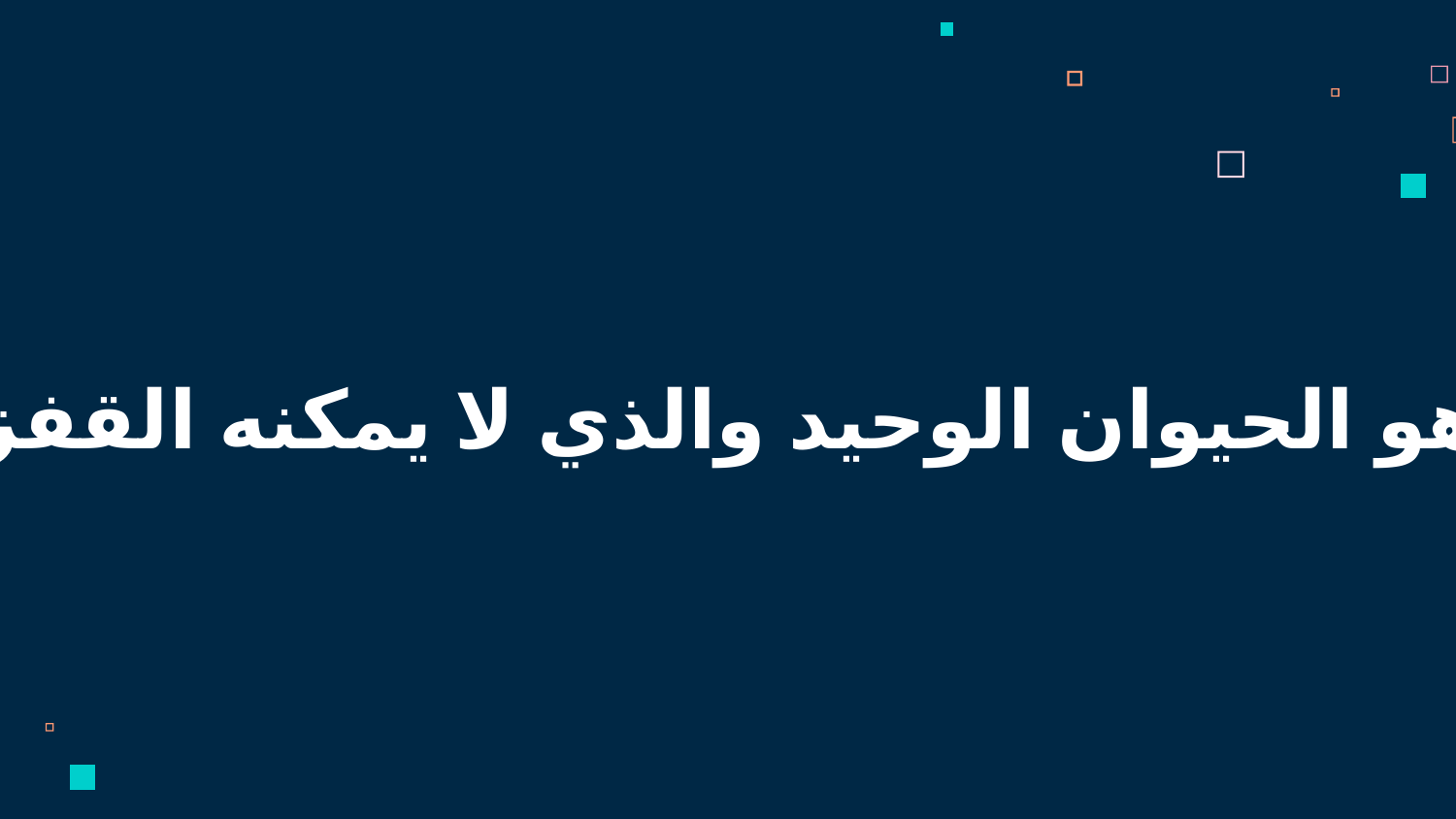

ما هو الحيوان الوحيد والذي لا يمكنه القفز؟